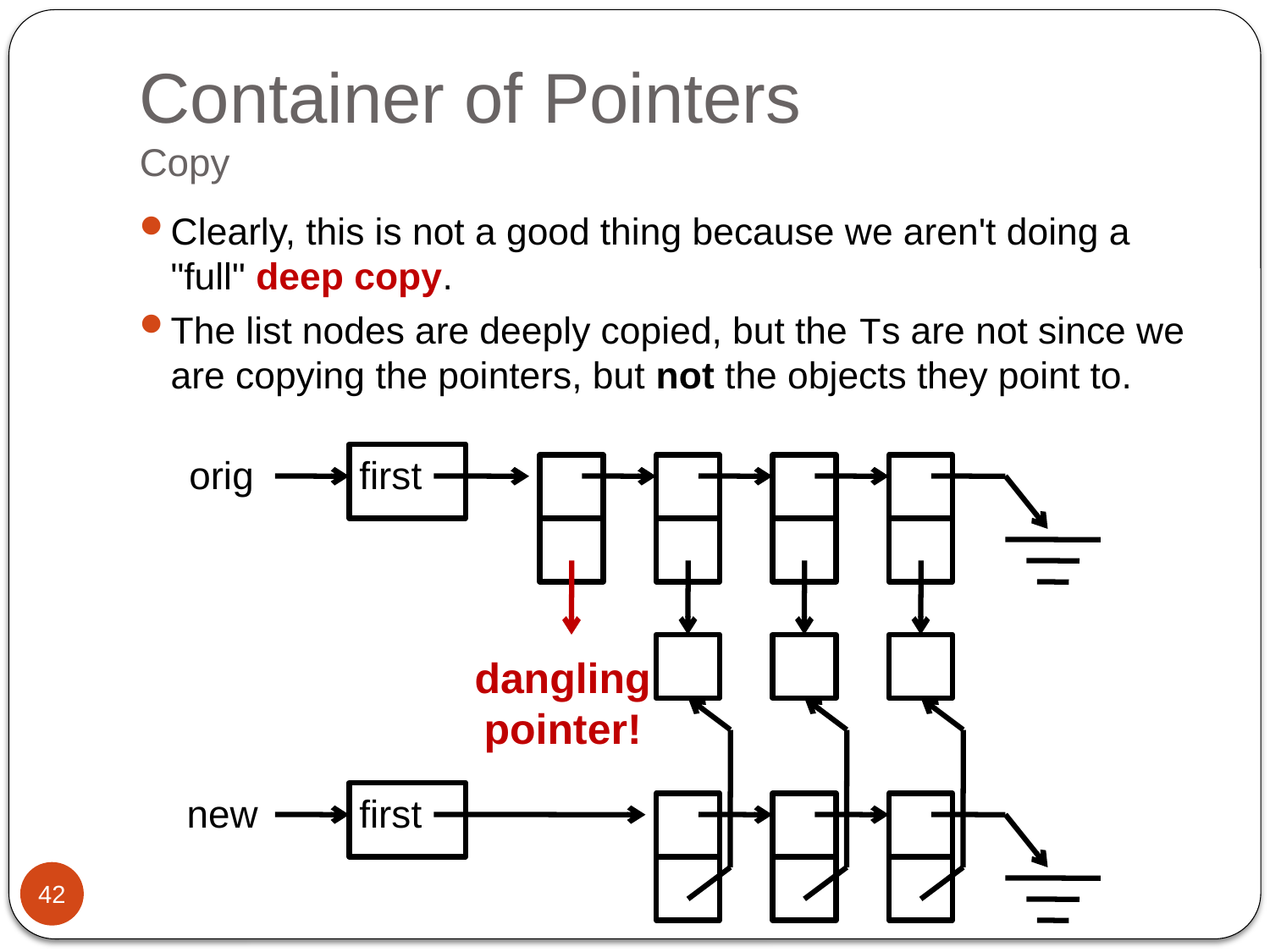

# Container of Pointers Copy
Clearly, this is not a good thing because we aren't doing a "full" deep copy.
The list nodes are deeply copied, but the Ts are not since we are copying the pointers, but not the objects they point to.
orig
first

dangling
pointer!
new
first

42